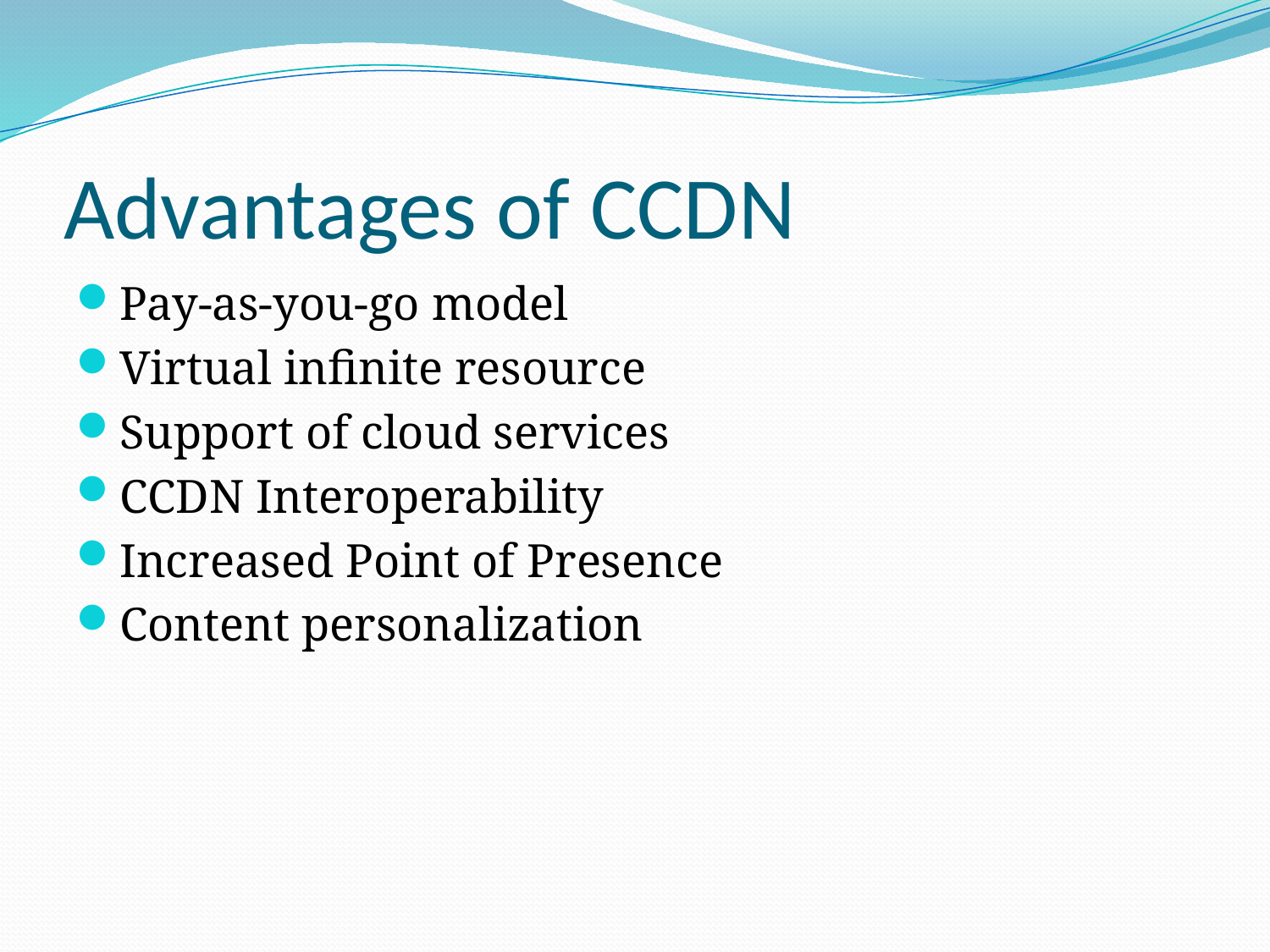

# Advantages of CCDN
Pay-as-you-go model
Virtual infinite resource
Support of cloud services
CCDN Interoperability
Increased Point of Presence
Content personalization